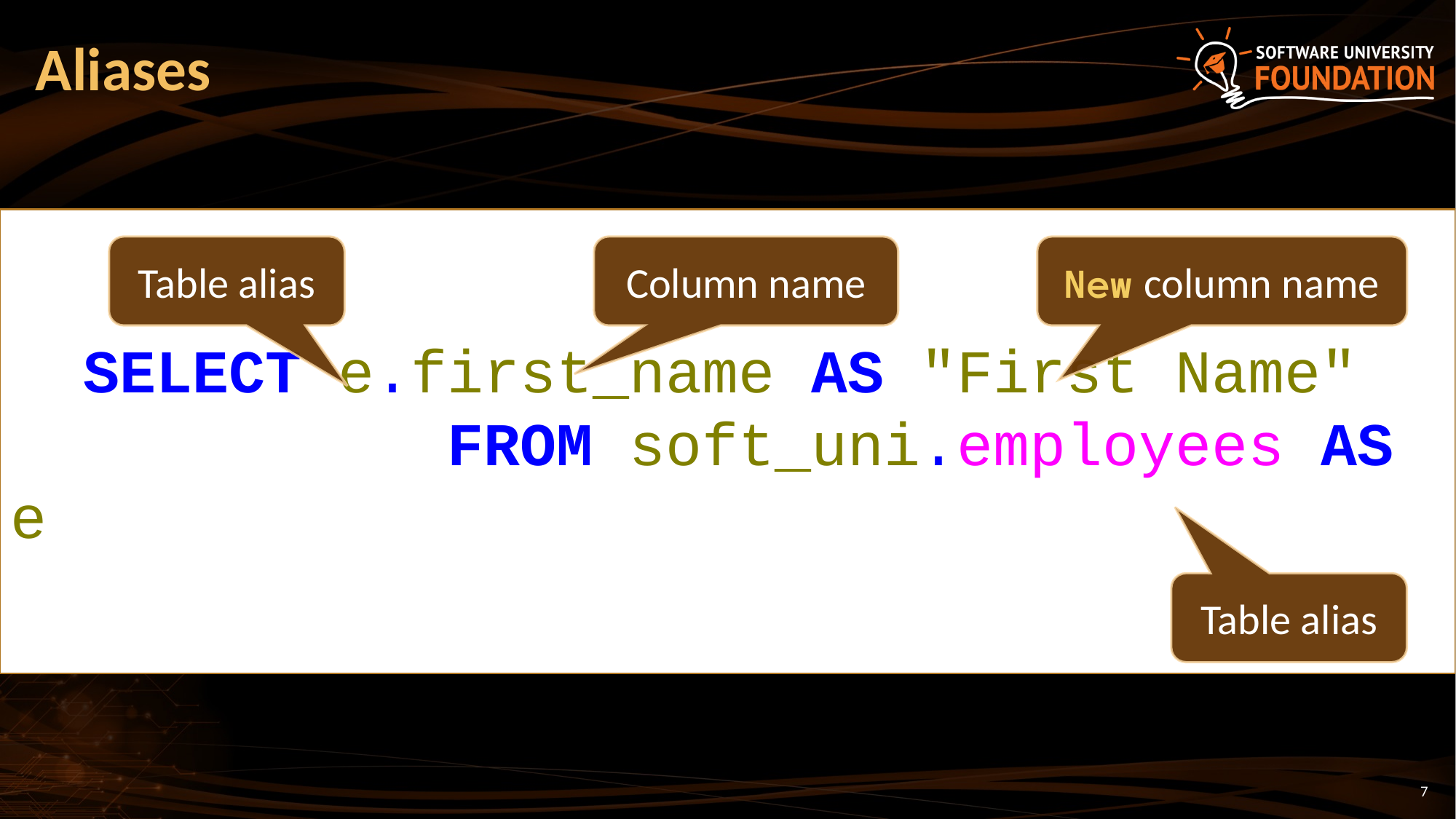

# Aliases
  SELECT e.first_name AS "First Name"             	FROM soft_uni.employees AS e
Table alias
Column name
New column name
Table alias
7